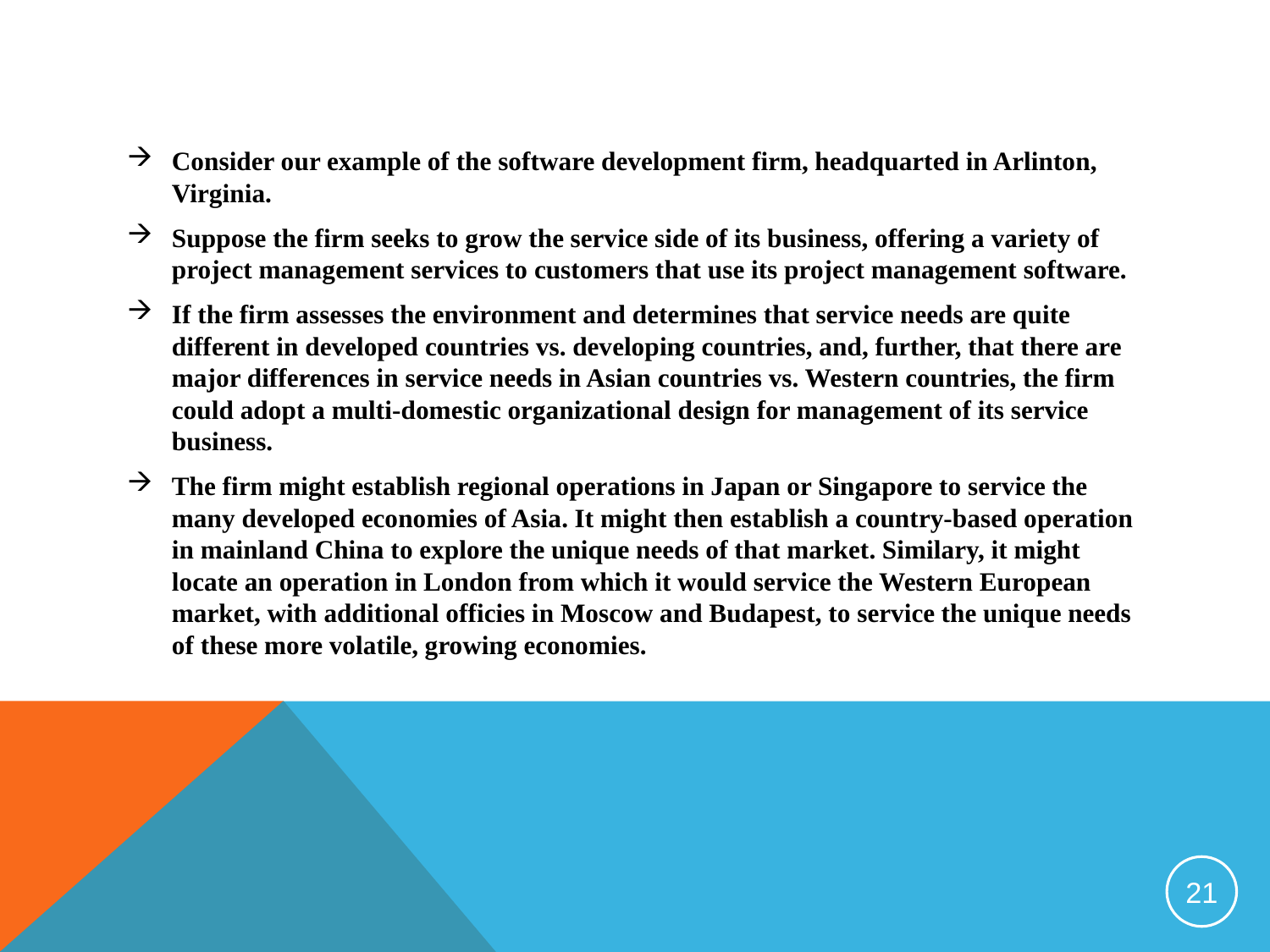

Consider our example of the software development firm, headquarted in Arlinton, Virginia.
Suppose the firm seeks to grow the service side of its business, offering a variety of project management services to customers that use its project management software.
If the firm assesses the environment and determines that service needs are quite different in developed countries vs. developing countries, and, further, that there are major differences in service needs in Asian countries vs. Western countries, the firm could adopt a multi-domestic organizational design for management of its service business.
The firm might establish regional operations in Japan or Singapore to service the many developed economies of Asia. It might then establish a country-based operation in mainland China to explore the unique needs of that market. Similary, it might locate an operation in London from which it would service the Western European market, with additional officies in Moscow and Budapest, to service the unique needs of these more volatile, growing economies.
21